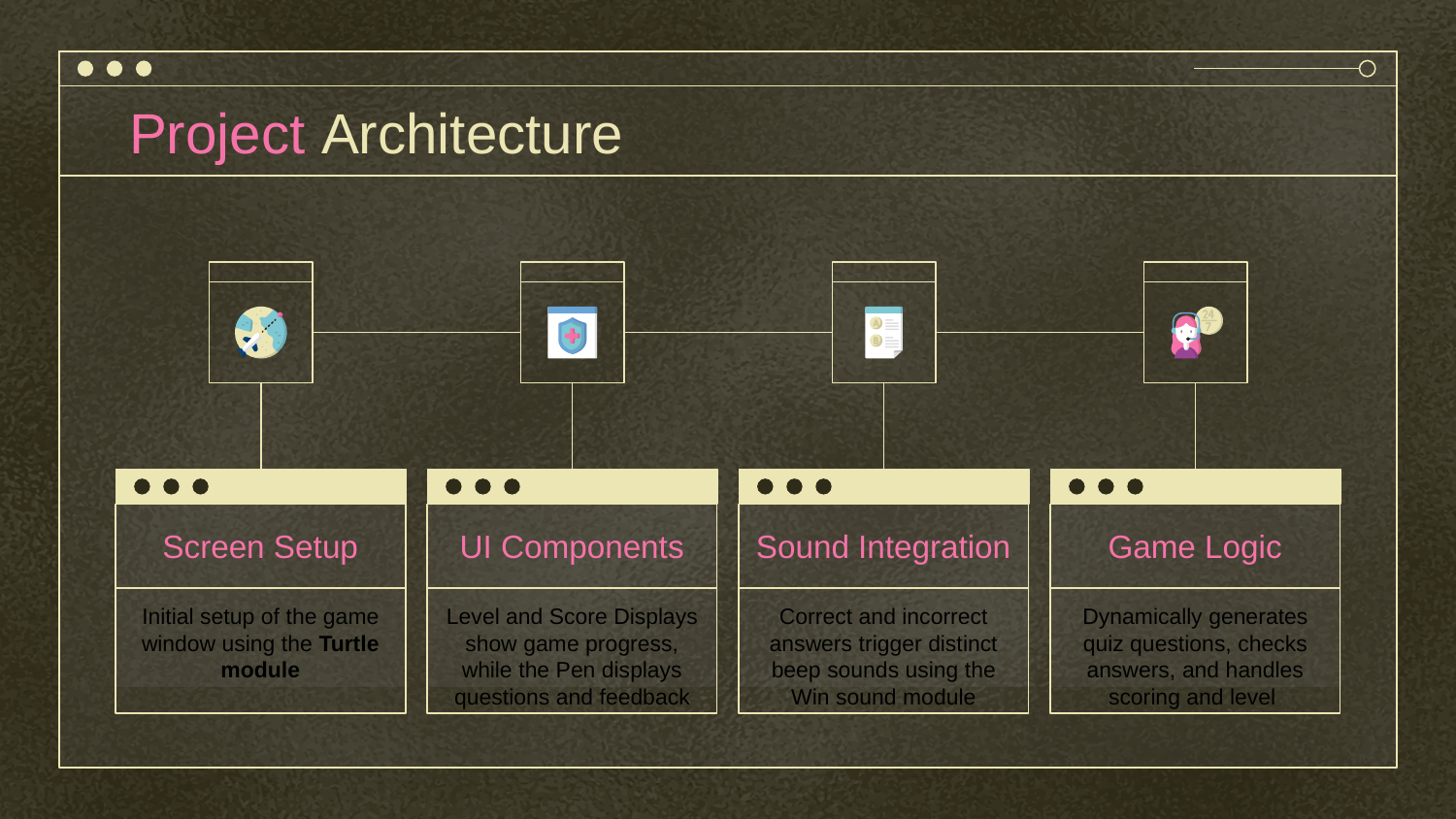

# Project Architecture

Screen Setup
UI Components
Sound Integration
Game Logic

Initial setup of the game window using the Turtle module
Correct and incorrect answers trigger distinct beep sounds using the Win sound module
Level and Score Displays show game progress, while the Pen displays questions and feedback
Dynamically generates quiz questions, checks answers, and handles scoring and level